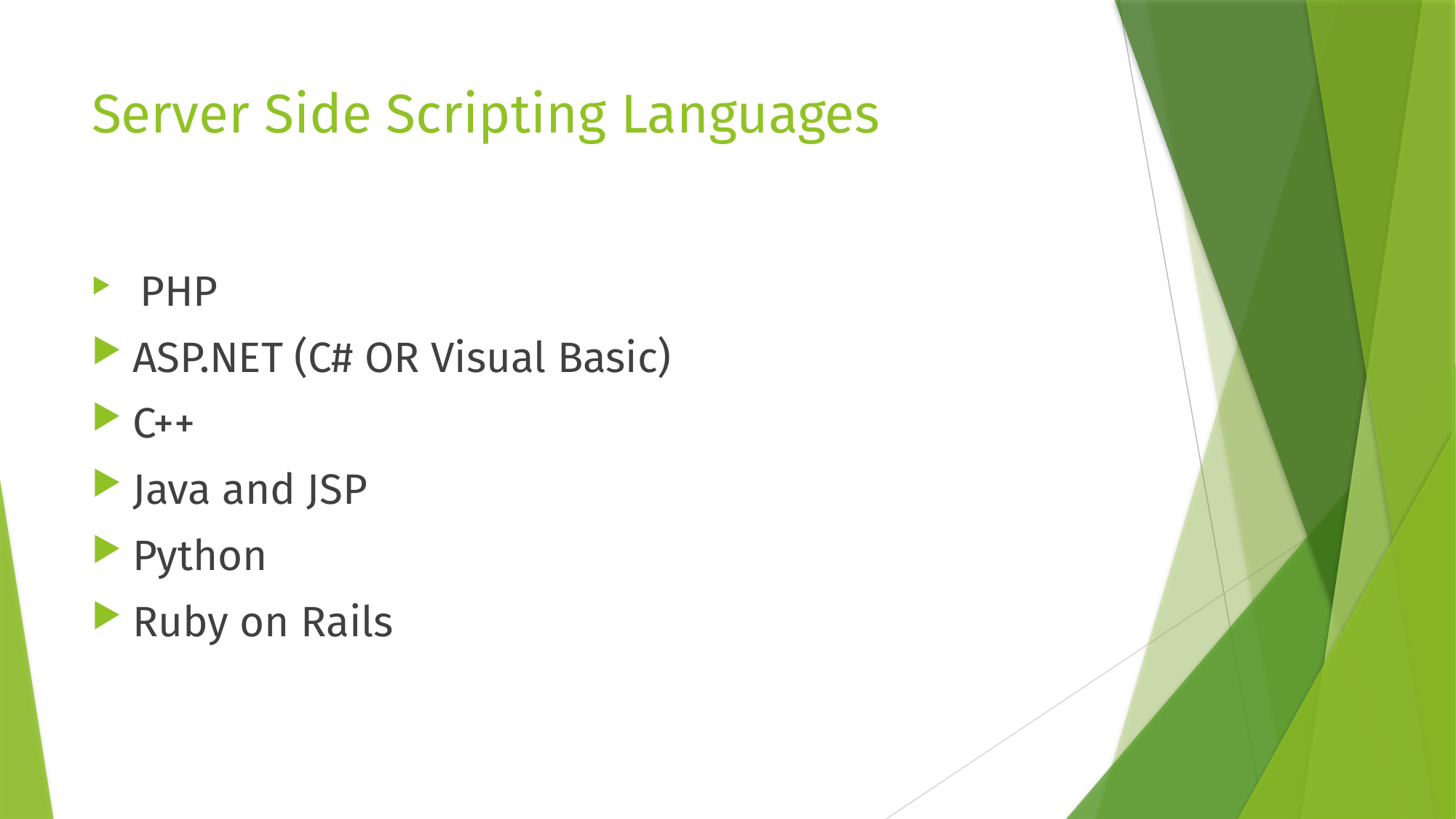

# Server Side Scripting Languages
 PHP
ASP.NET (C# OR Visual Basic)
C++
Java and JSP
Python
Ruby on Rails